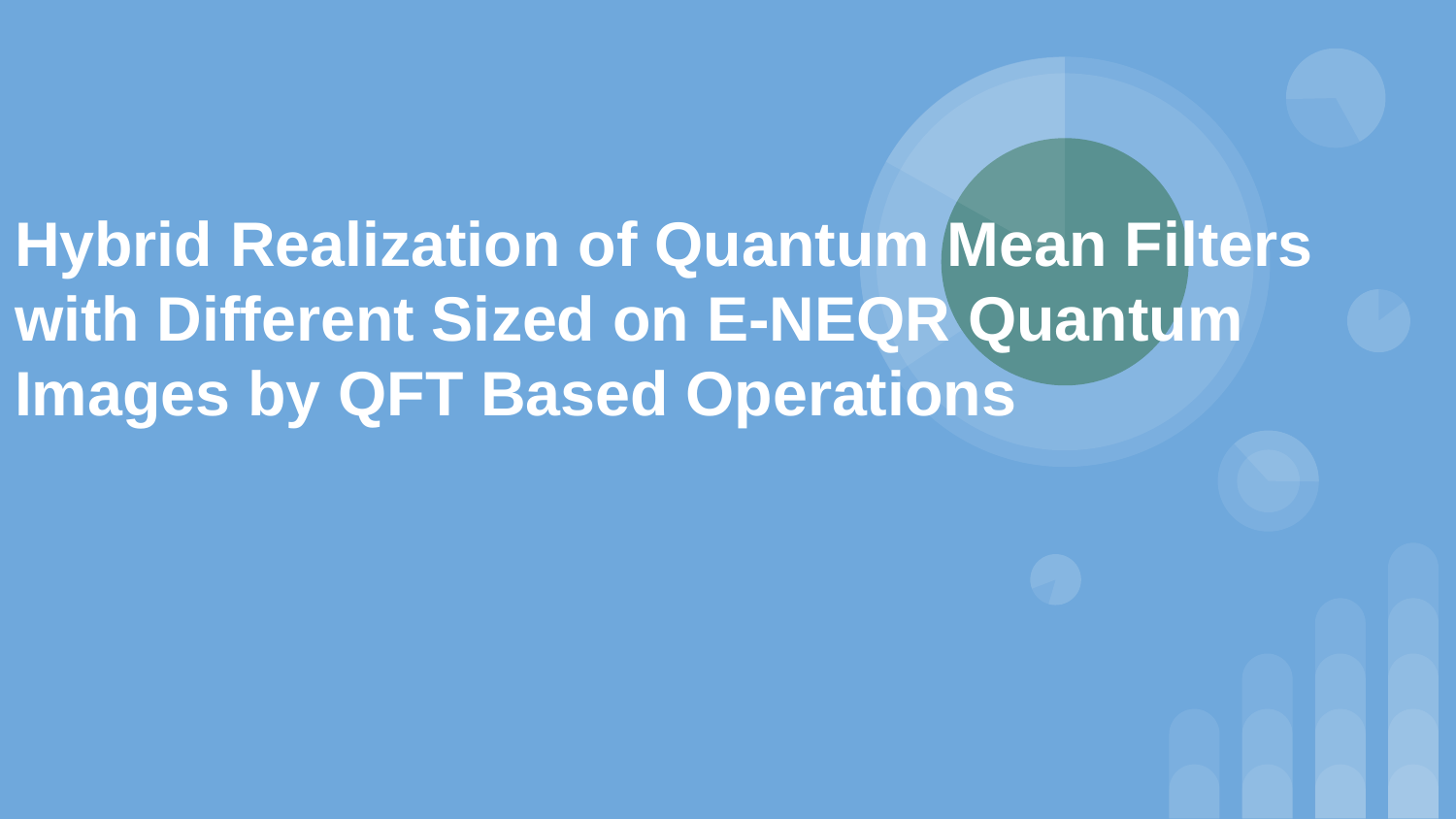

# Hybrid Realization of Quantum Mean Filters with Different Sized on E-NEQR Quantum Images by QFT Based Operations